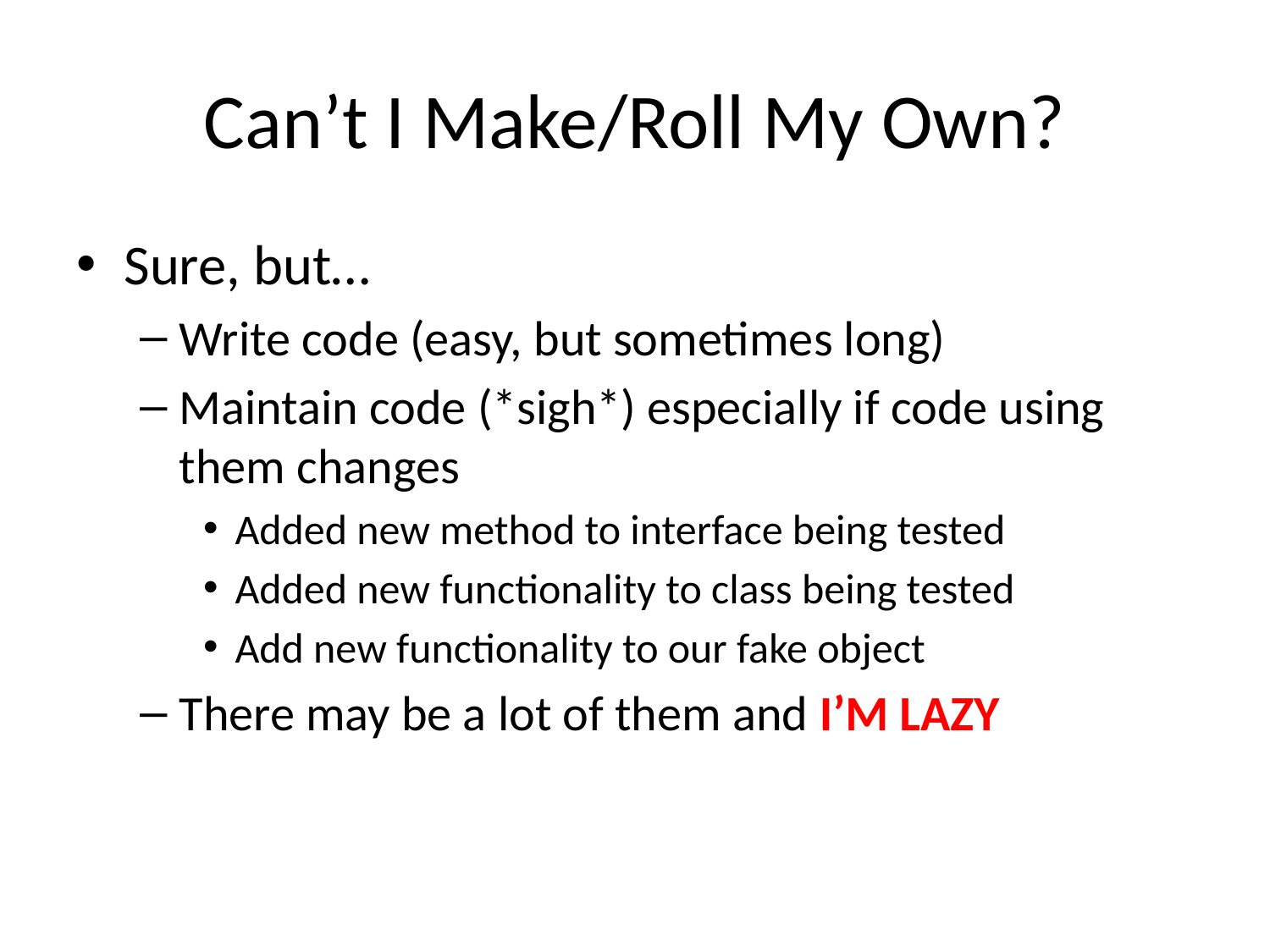

# Can’t I Make/Roll My Own?
Sure, but…
Write code (easy, but sometimes long)
Maintain code (*sigh*) especially if code using them changes
Added new method to interface being tested
Added new functionality to class being tested
Add new functionality to our fake object
There may be a lot of them and I’M LAZY